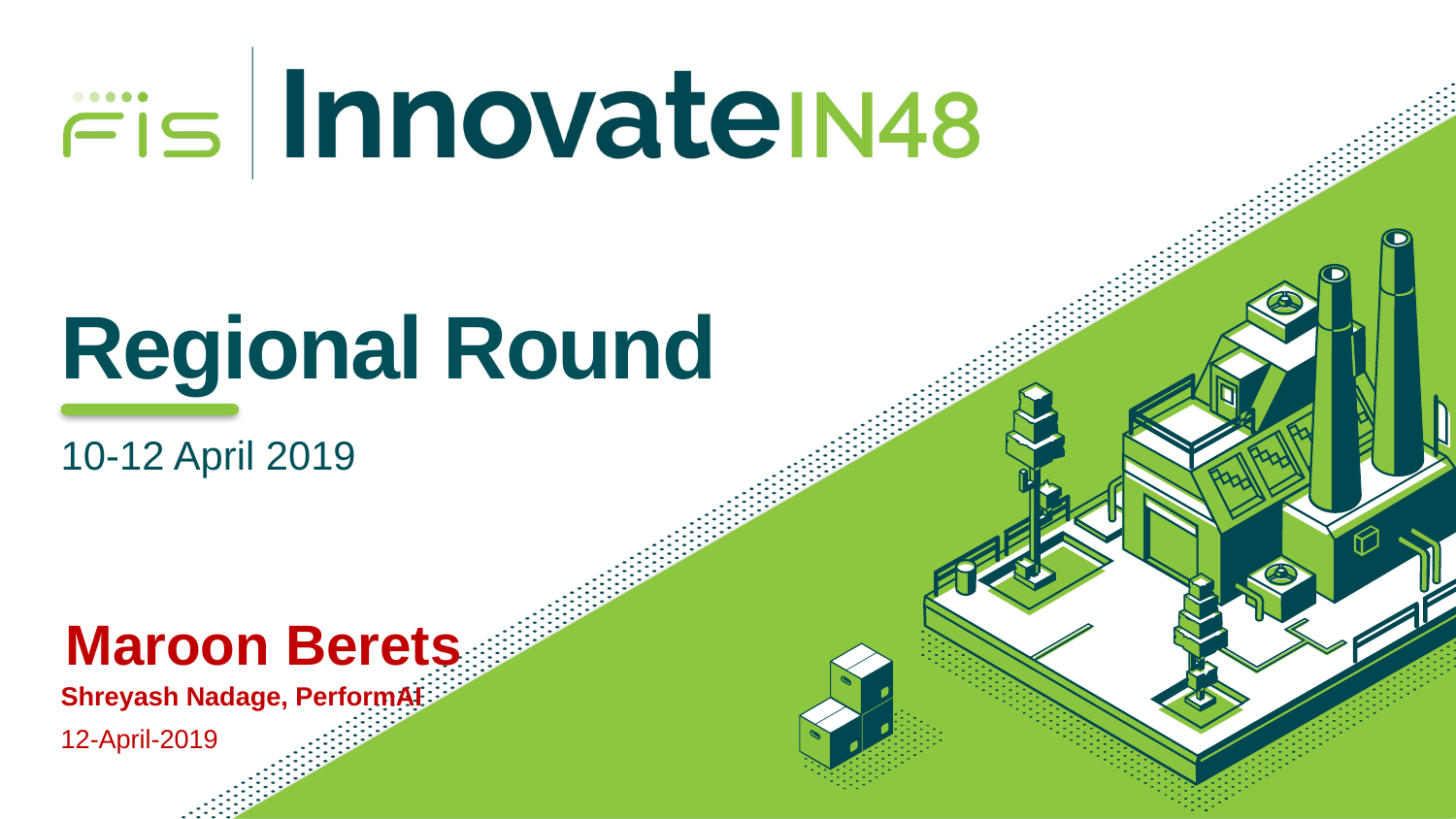

# Regional Round
10-12 April 2019
Maroon Berets
Shreyash Nadage, PerformAI
12-April-2019